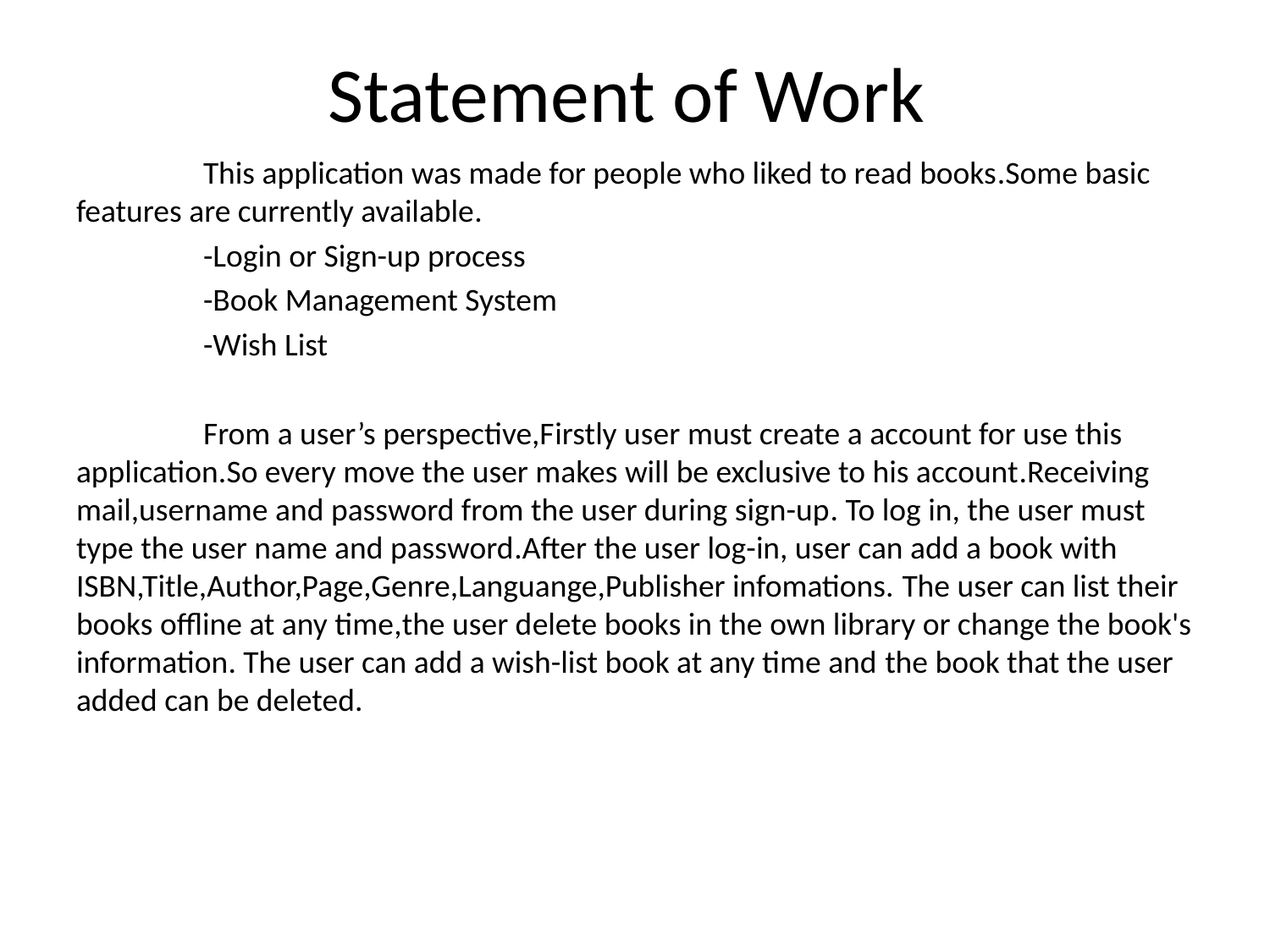

# Statement of Work
	This application was made for people who liked to read books.Some basic features are currently available.
	-Login or Sign-up process
	-Book Management System
	-Wish List

	From a user’s perspective,Firstly user must create a account for use this application.So every move the user makes will be exclusive to his account.Receiving mail,username and password from the user during sign-up. To log in, the user must type the user name and password.After the user log-in, user can add a book with ISBN,Title,Author,Page,Genre,Languange,Publisher infomations. The user can list their books offline at any time,the user delete books in the own library or change the book's information. The user can add a wish-list book at any time and the book that the user added can be deleted.